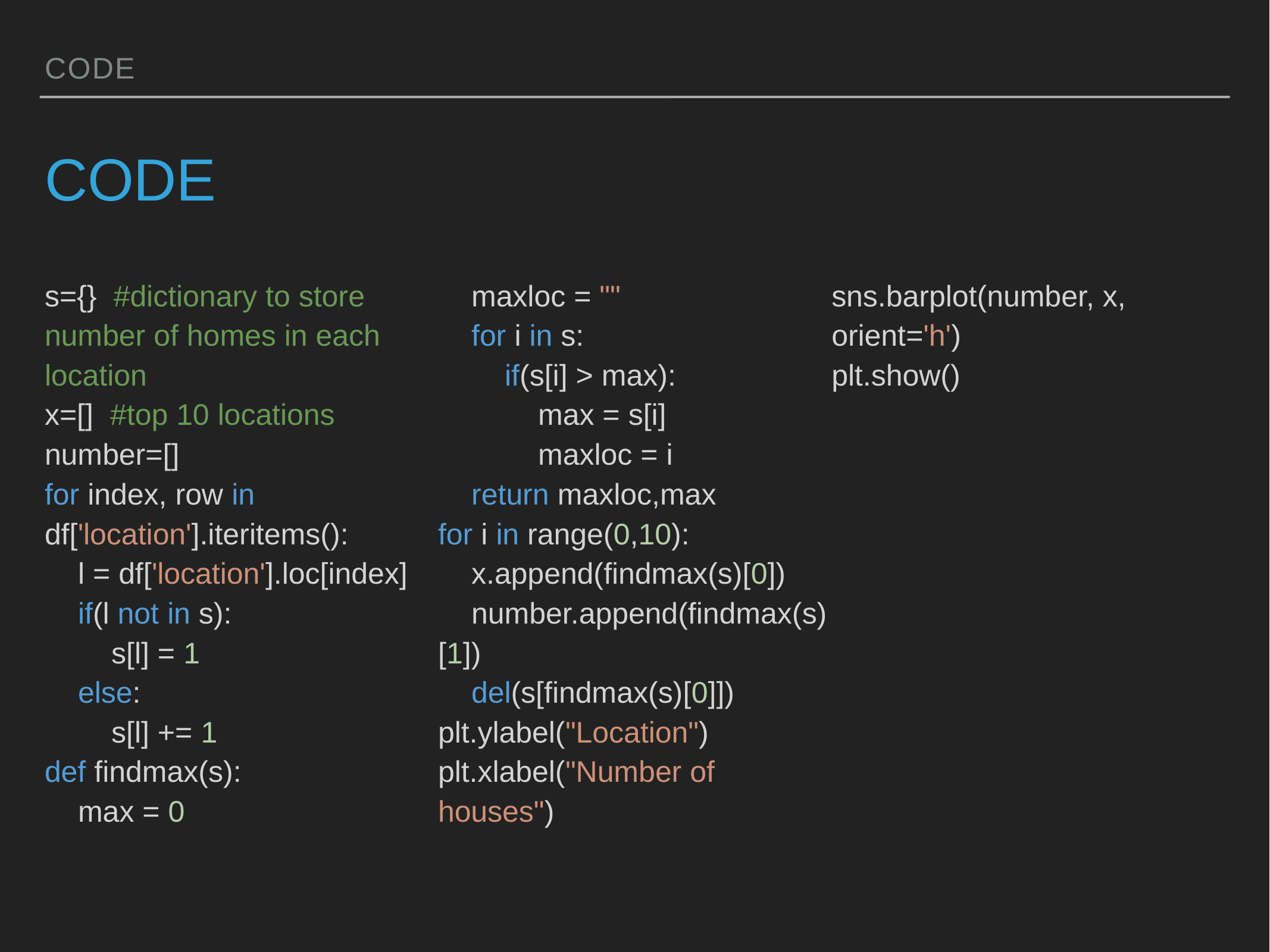

CODE
# Code
s={}  #dictionary to store number of homes in each location
x=[]  #top 10 locations
number=[]
for index, row in df['location'].iteritems():
    l = df['location'].loc[index]
    if(l not in s):
        s[l] = 1
    else:
        s[l] += 1
def findmax(s):
    max = 0
    maxloc = ""
    for i in s:
        if(s[i] > max):
            max = s[i]
            maxloc = i
    return maxloc,max
for i in range(0,10):
    x.append(findmax(s)[0])
    number.append(findmax(s)[1])
    del(s[findmax(s)[0]])
plt.ylabel("Location")
plt.xlabel("Number of houses")
sns.barplot(number, x, orient='h')
plt.show()